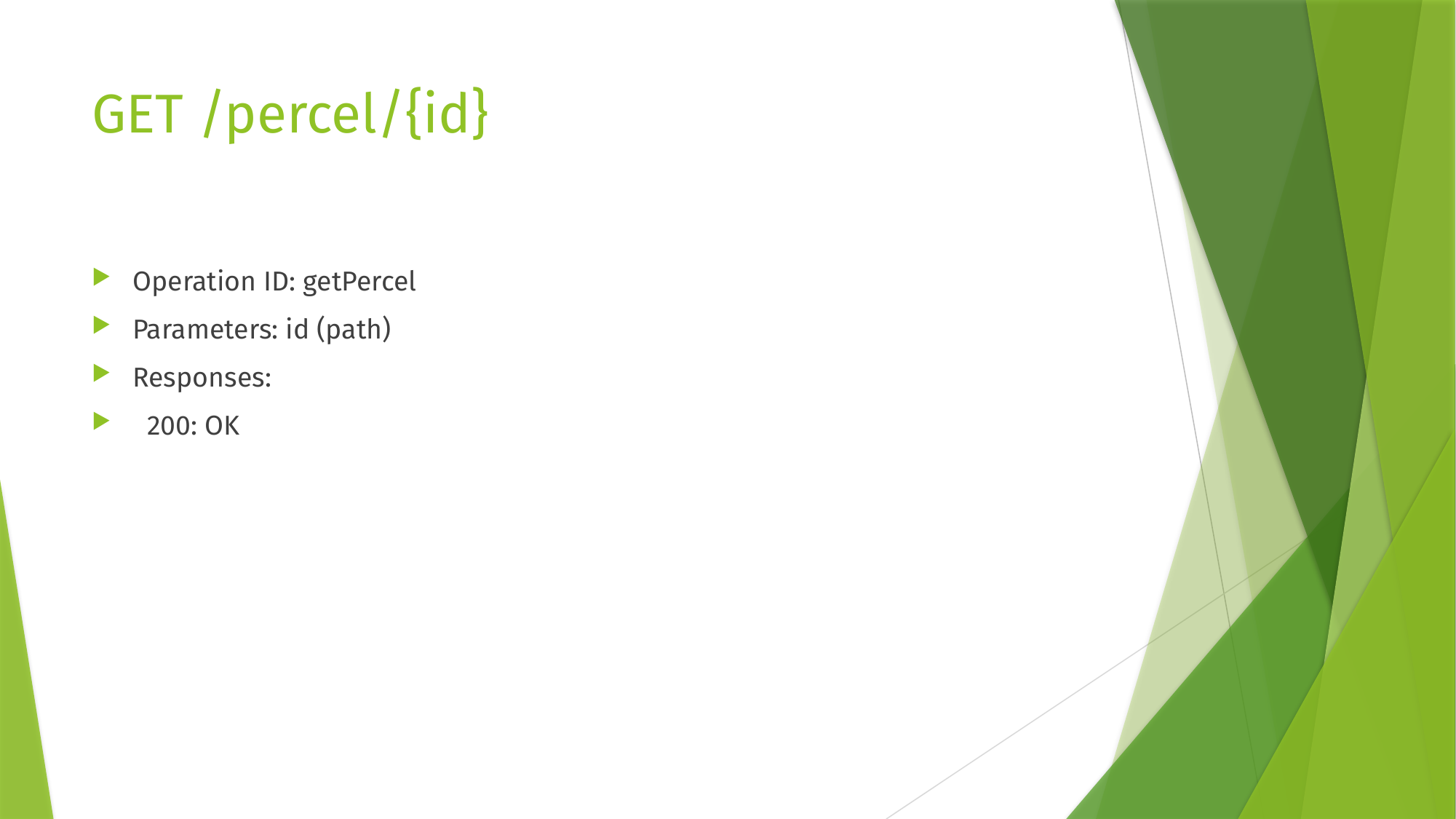

# GET /percel/{id}
Operation ID: getPercel
Parameters: id (path)
Responses:
  200: OK